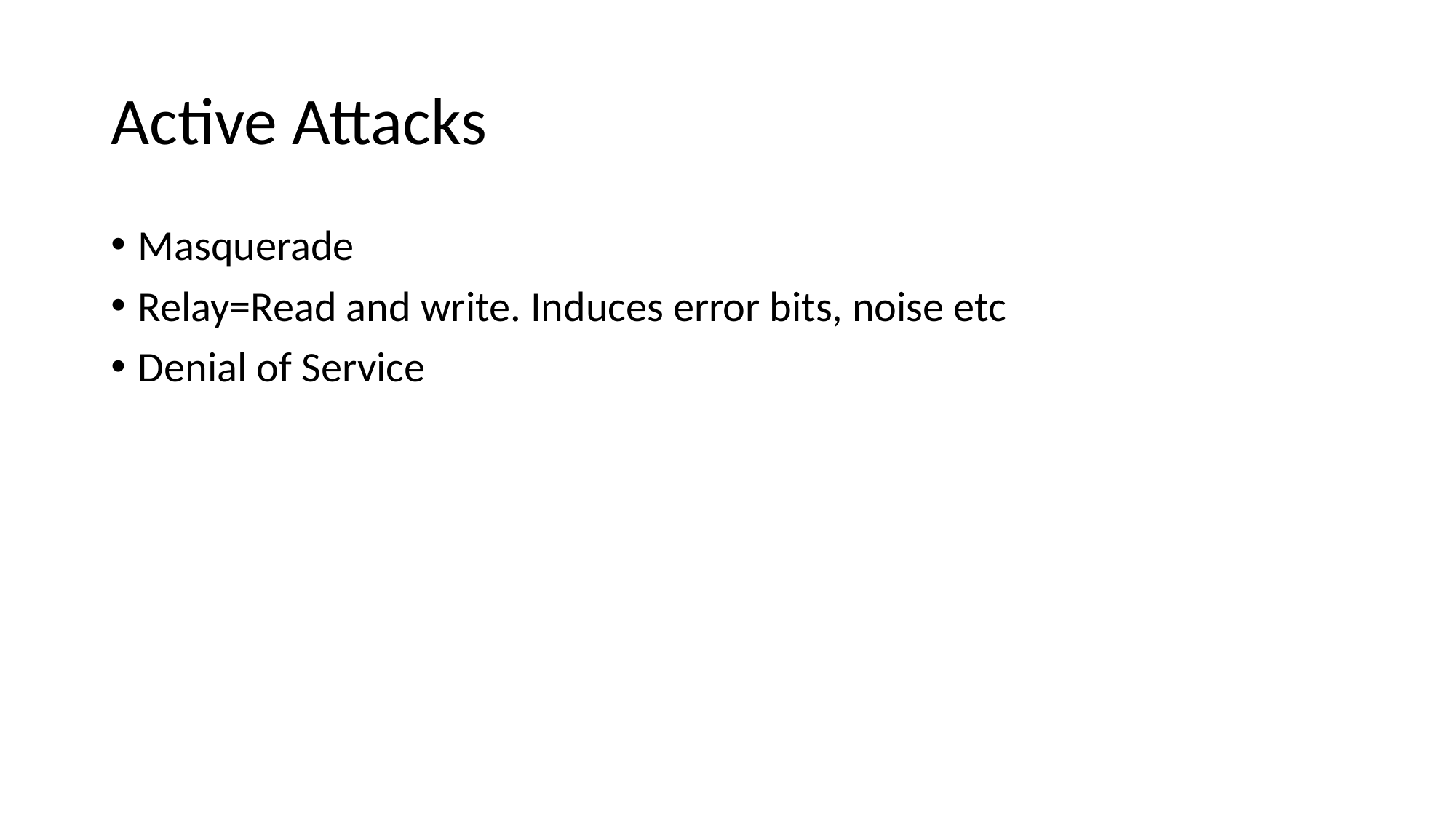

# Active Attacks
Masquerade
Relay=Read and write. Induces error bits, noise etc
Denial of Service